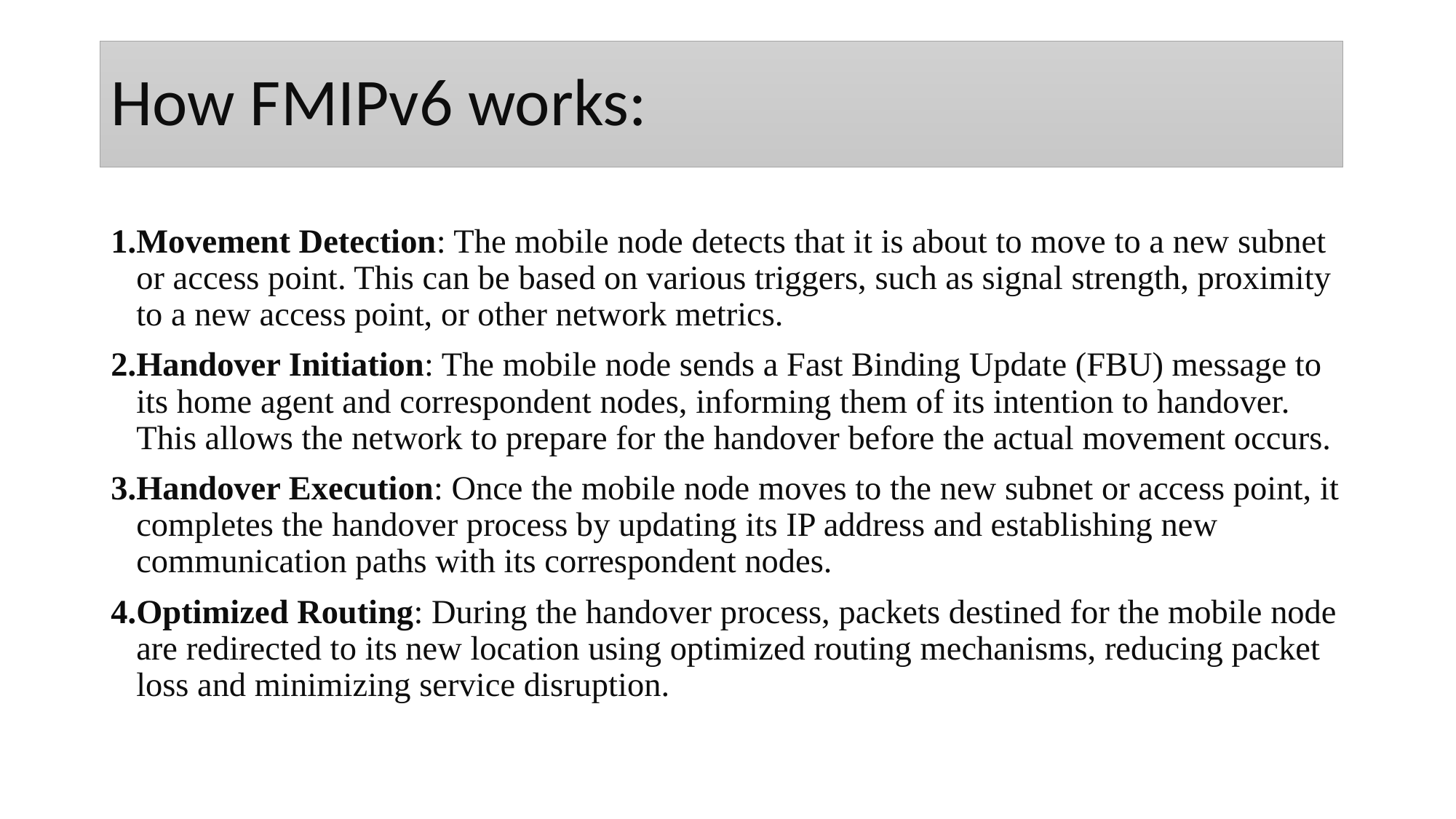

# How FMIPv6 works:
Movement Detection: The mobile node detects that it is about to move to a new subnet or access point. This can be based on various triggers, such as signal strength, proximity to a new access point, or other network metrics.
Handover Initiation: The mobile node sends a Fast Binding Update (FBU) message to its home agent and correspondent nodes, informing them of its intention to handover. This allows the network to prepare for the handover before the actual movement occurs.
Handover Execution: Once the mobile node moves to the new subnet or access point, it completes the handover process by updating its IP address and establishing new communication paths with its correspondent nodes.
Optimized Routing: During the handover process, packets destined for the mobile node are redirected to its new location using optimized routing mechanisms, reducing packet loss and minimizing service disruption.